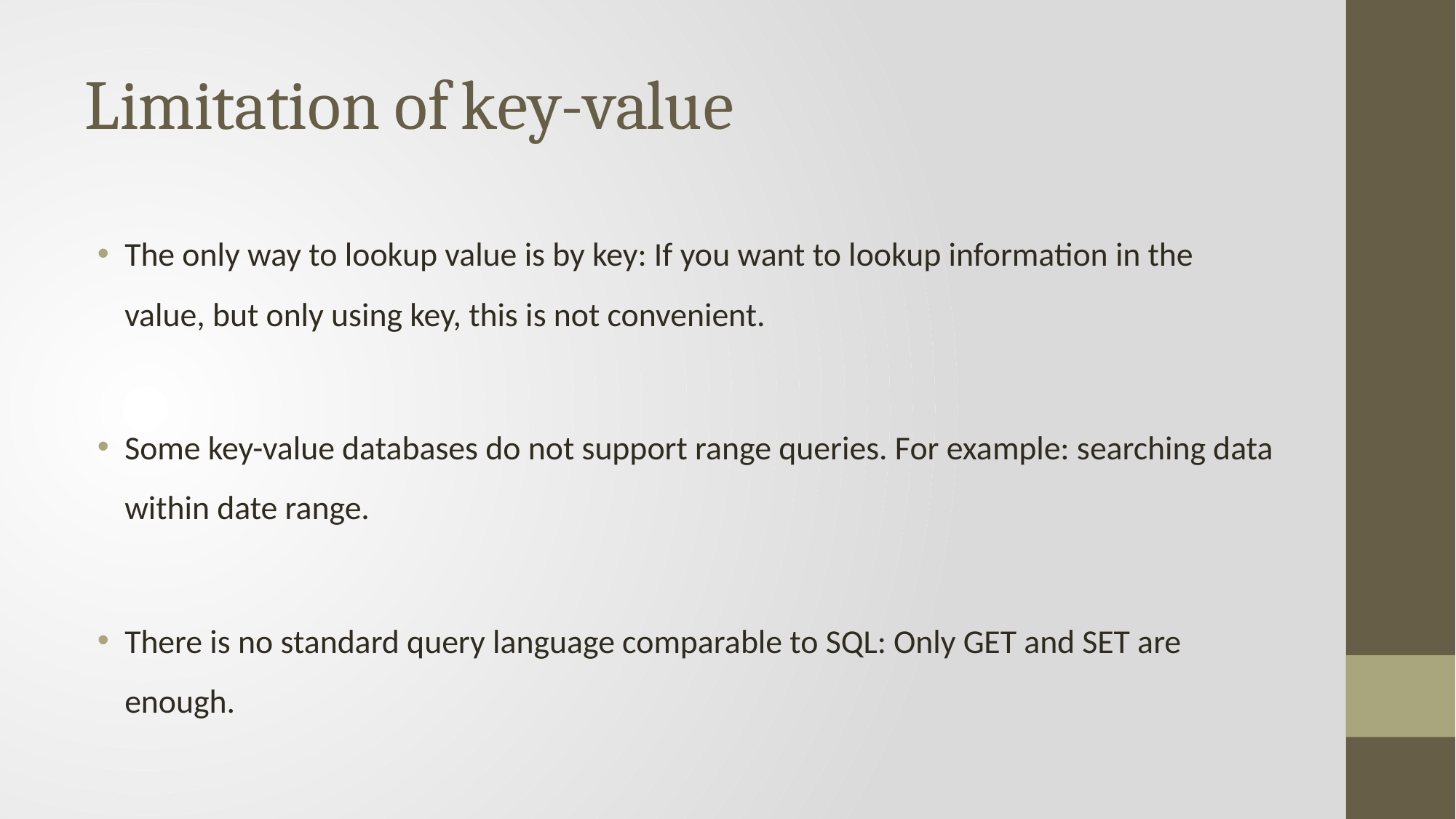

# Limitation of key-value
The only way to lookup value is by key: If you want to lookup information in the value, but only using key, this is not convenient.

Some key-value databases do not support range queries. For example: searching data within date range.

There is no standard query language comparable to SQL: Only GET and SET are enough.